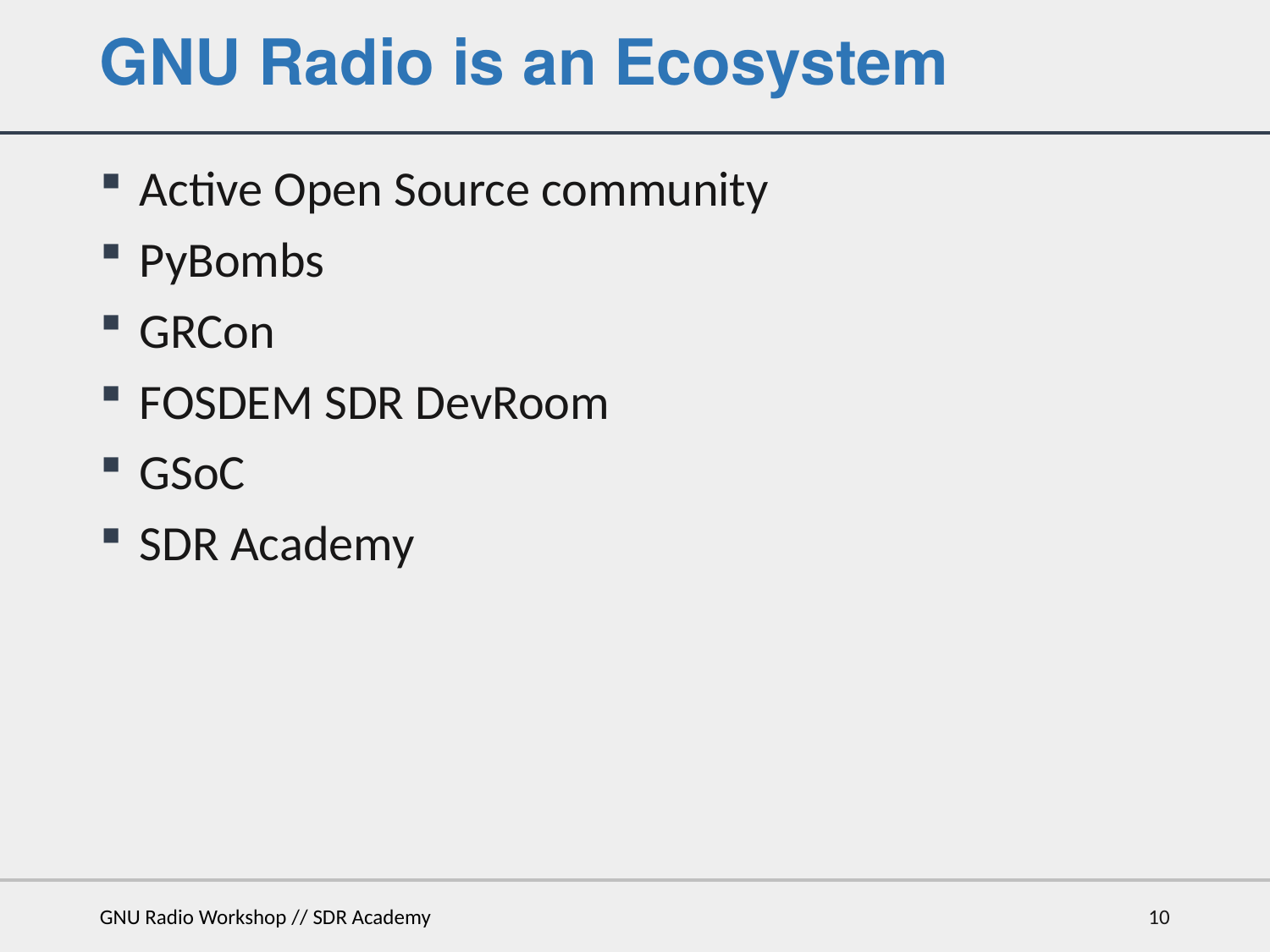

# GNU Radio is an Ecosystem
Active Open Source community
PyBombs
GRCon
FOSDEM SDR DevRoom
GSoC
SDR Academy
GNU Radio Workshop // SDR Academy
10